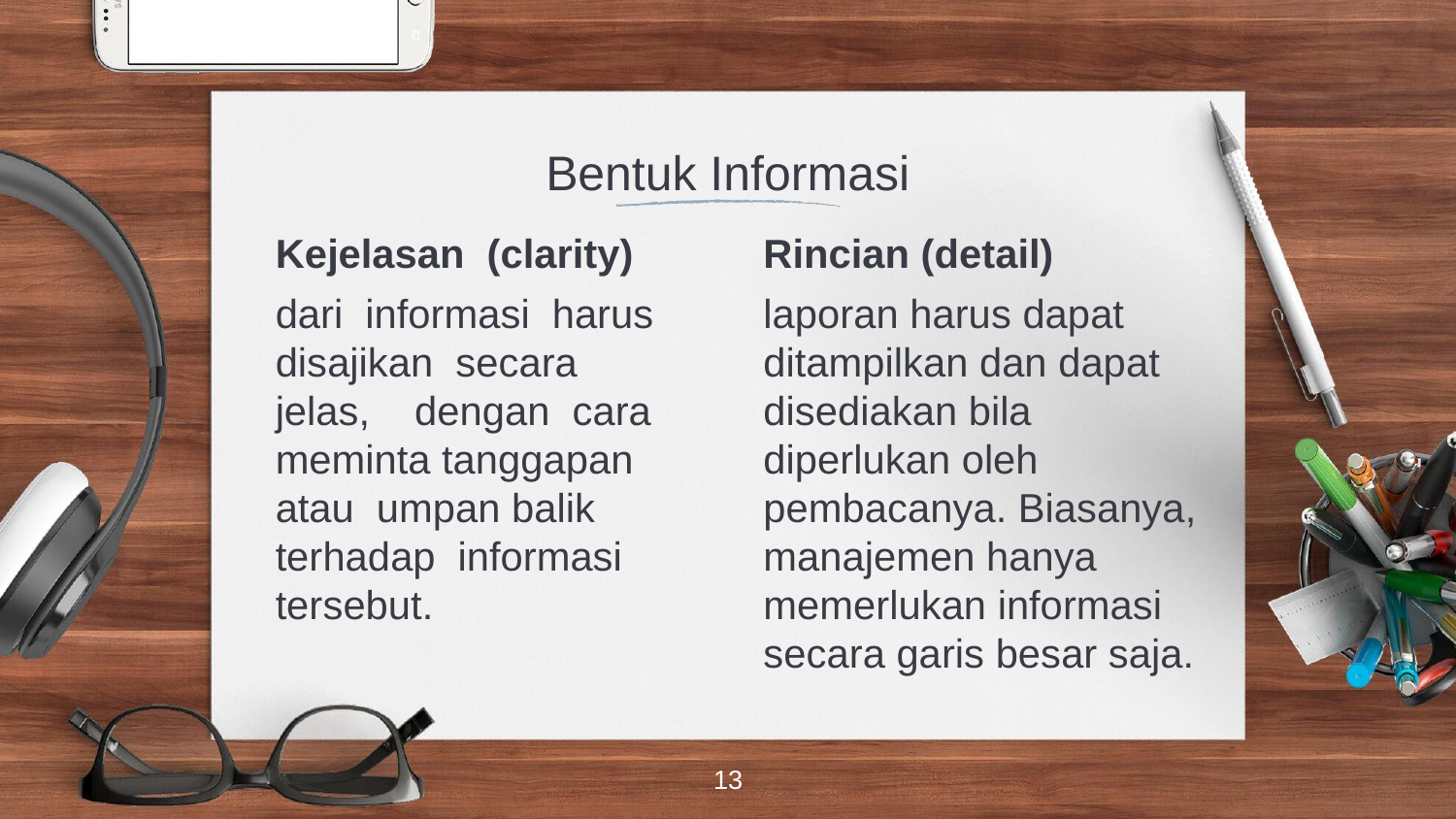

# Bentuk Informasi
Kejelasan  (clarity)
dari  informasi  harus  disajikan  secara  jelas,    dengan  cara meminta tanggapan  atau  umpan balik  terhadap  informasi  tersebut.
Rincian (detail)
laporan harus dapat ditampilkan dan dapat disediakan bila diperlukan oleh pembacanya. Biasanya, manajemen hanya memerlukan informasi secara garis besar saja.
13